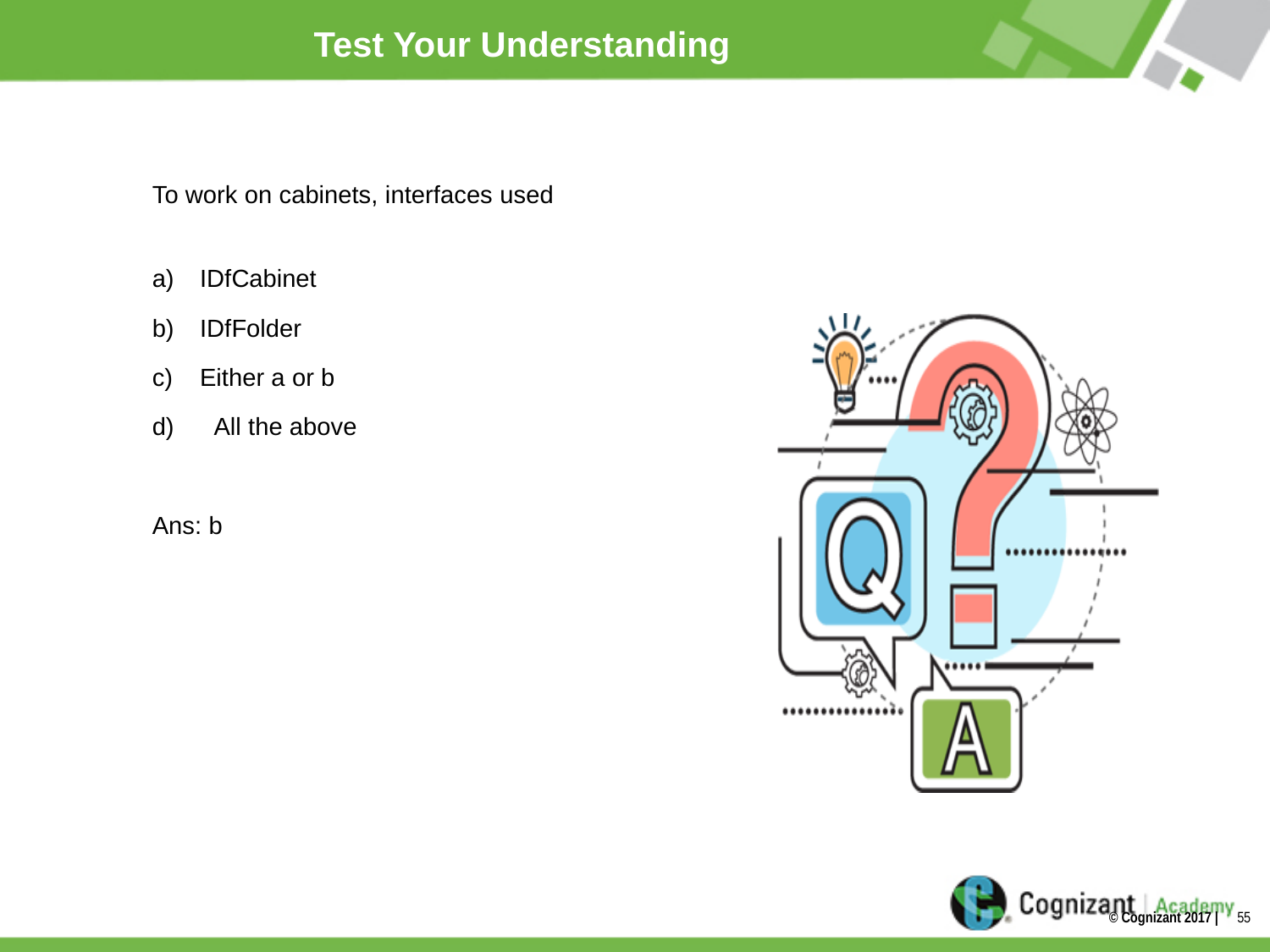

# Test Your Understanding
To work on cabinets, interfaces used

IDfCabinet
IDfFolder
Either a or b
  All the above

Ans: b